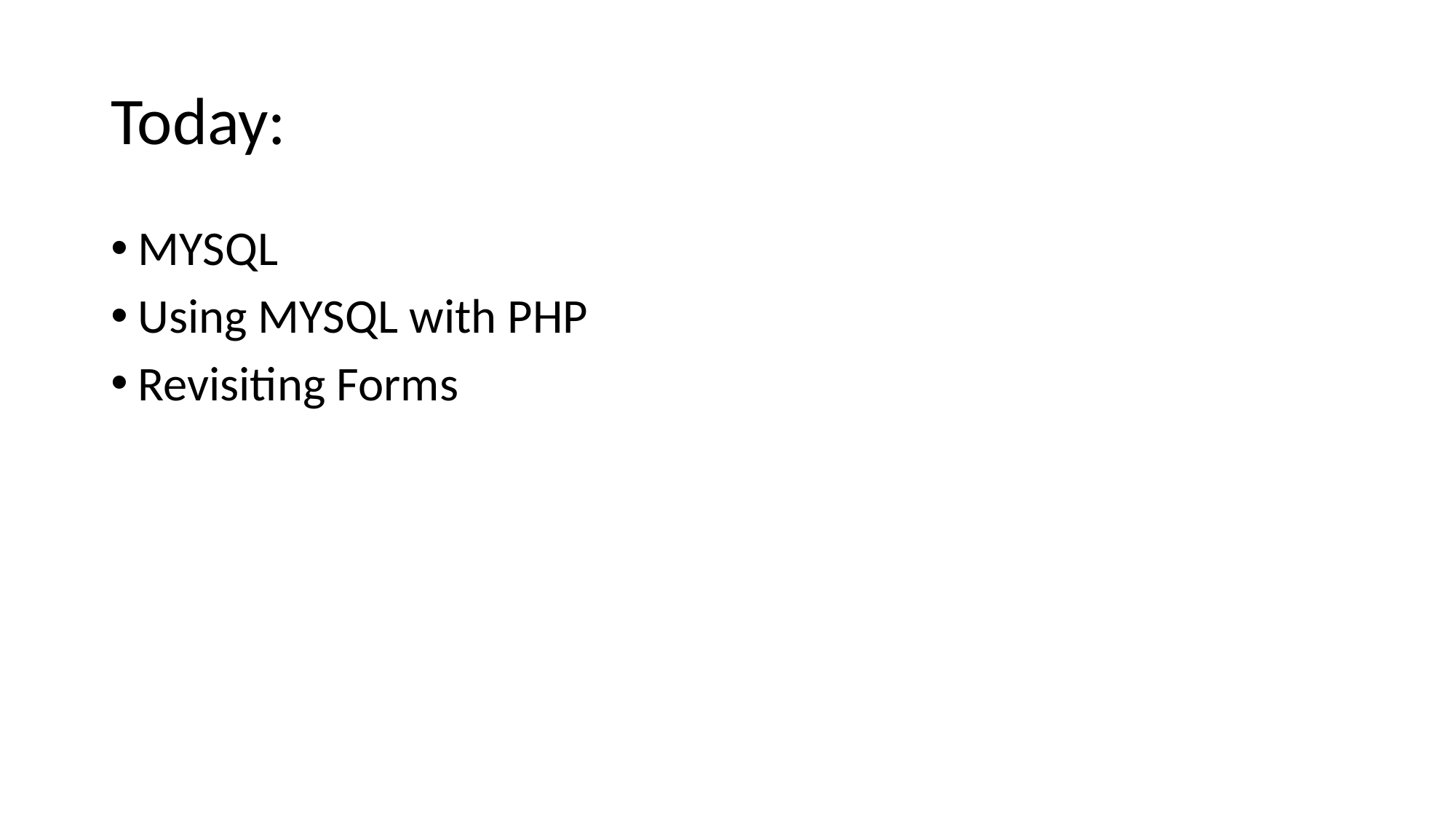

Today:
MYSQL
Using MYSQL with PHP
Revisiting Forms